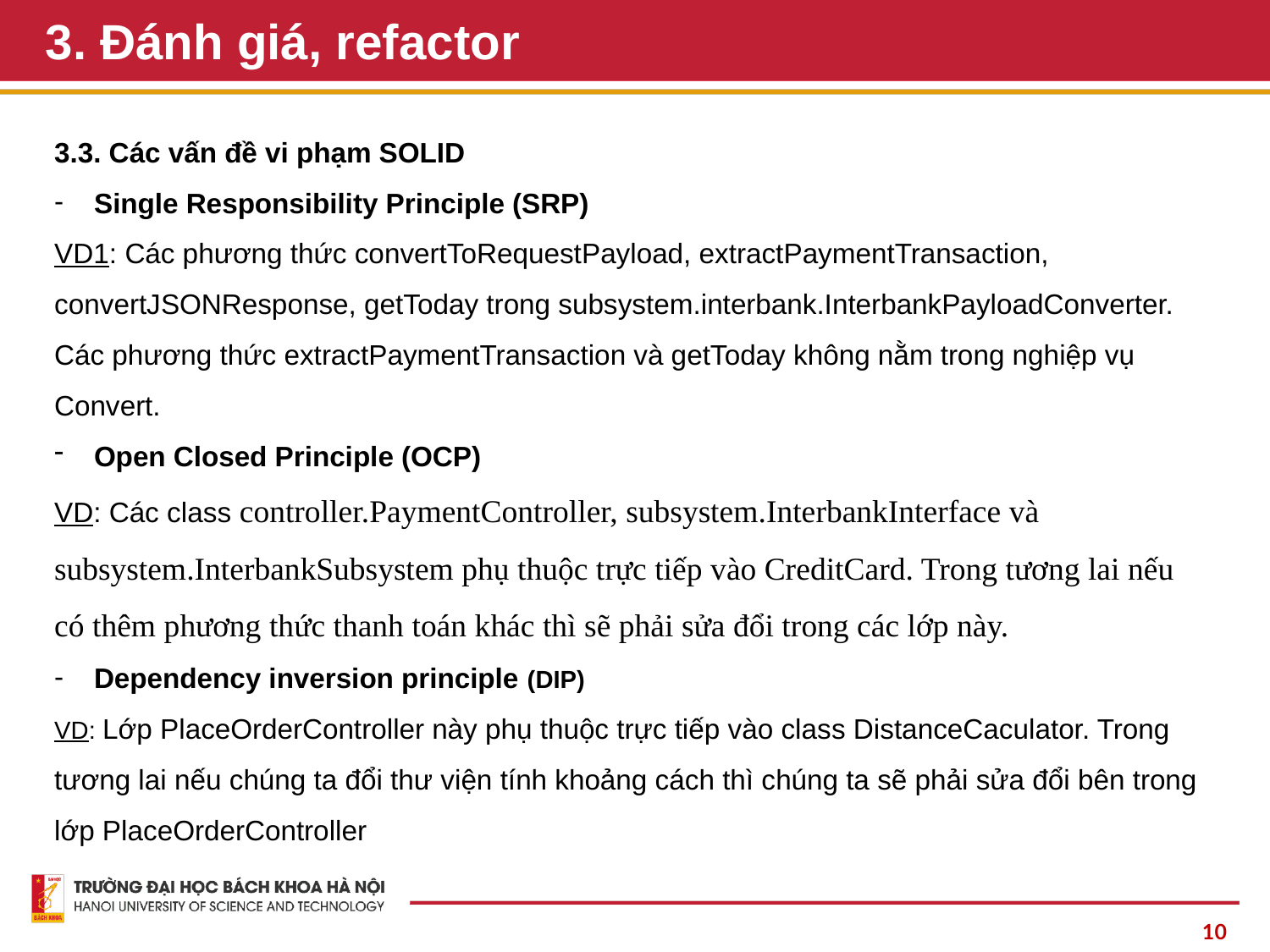

# 3. Đánh giá, refactor
3.3. Các vấn đề vi phạm SOLID
Single Responsibility Principle (SRP)
VD1: Các phương thức convertToRequestPayload, extractPaymentTransaction, convertJSONResponse, getToday trong subsystem.interbank.InterbankPayloadConverter. Các phương thức extractPaymentTransaction và getToday không nằm trong nghiệp vụ Convert.
Open Closed Principle (OCP)
VD: Các class controller.PaymentController, subsystem.InterbankInterface và subsystem.InterbankSubsystem phụ thuộc trực tiếp vào CreditCard. Trong tương lai nếu có thêm phương thức thanh toán khác thì sẽ phải sửa đổi trong các lớp này.
Dependency inversion principle (DIP)
VD: Lớp PlaceOrderController này phụ thuộc trực tiếp vào class DistanceCaculator. Trong tương lai nếu chúng ta đổi thư viện tính khoảng cách thì chúng ta sẽ phải sửa đổi bên trong lớp PlaceOrderController
10